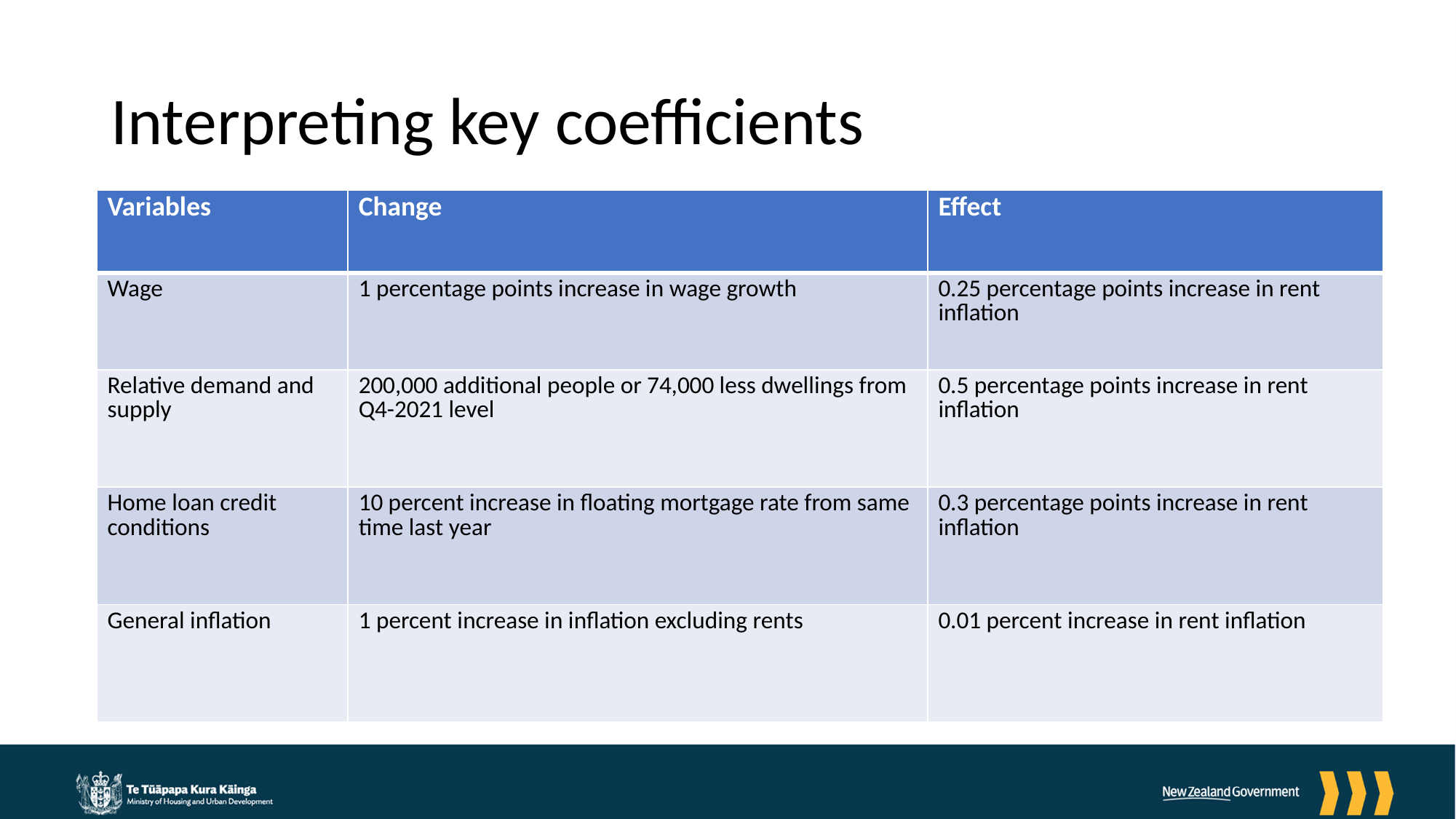

# Interpreting key coefficients

| Variables | Change | Effect |
| --- | --- | --- |
| Wage | 1 percentage points increase in wage growth | 0.25 percentage points increase in rent inflation |
| Relative demand and supply | 200,000 additional people or 74,000 less dwellings from Q4-2021 level | 0.5 percentage points increase in rent inflation |
| Home loan credit conditions | 10 percent increase in floating mortgage rate from same time last year | 0.3 percentage points increase in rent inflation |
| General inflation | 1 percent increase in inflation excluding rents | 0.01 percent increase in rent inflation |